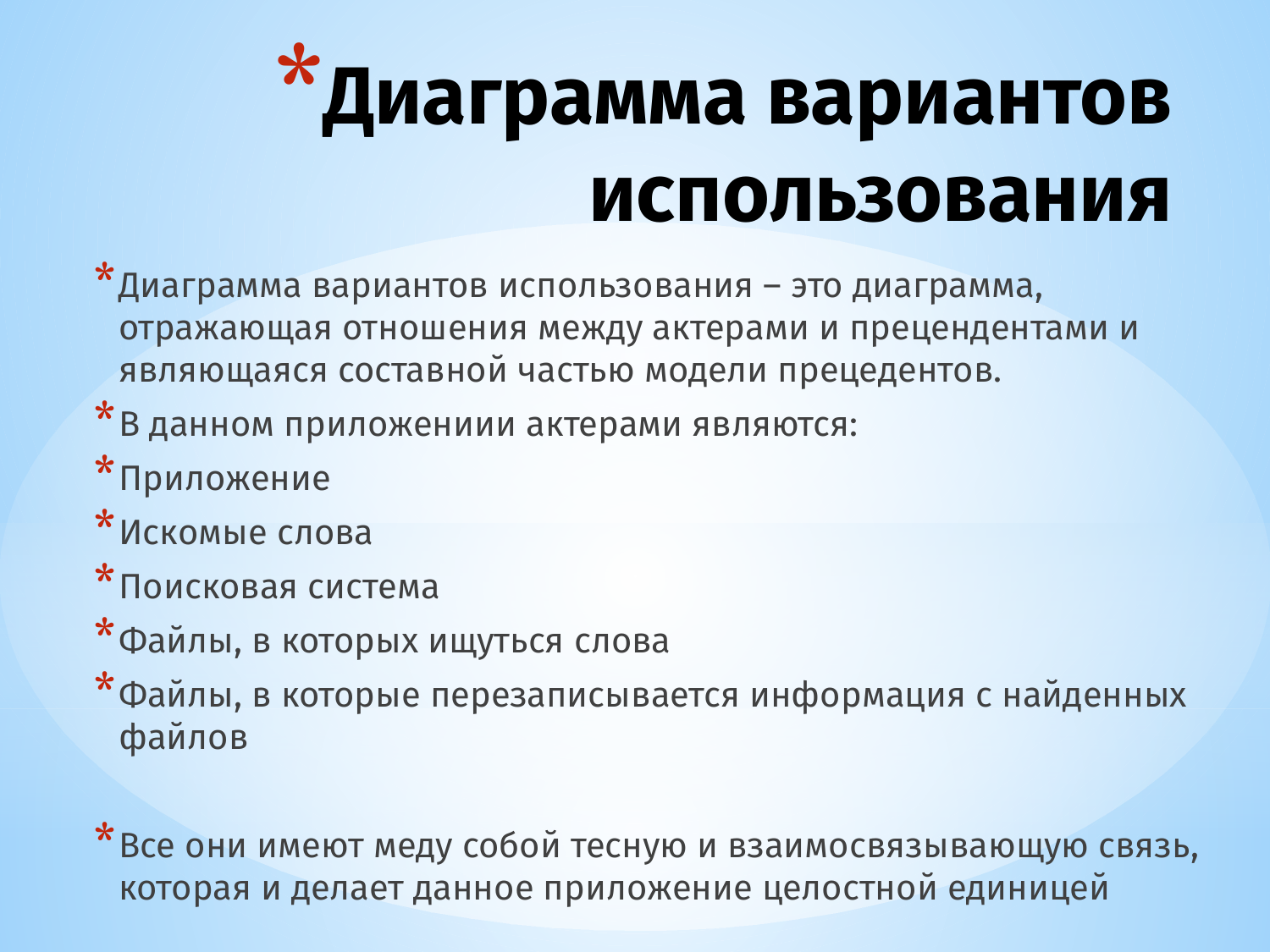

# Диаграмма вариантов использования
Диаграмма вариантов использования – это диаграмма, отражающая отношения между актерами и прецендентами и являющаяся составной частью модели прецедентов.
В данном приложениии актерами являются:
Приложение
Искомые слова
Поисковая система
Файлы, в которых ищуться слова
Файлы, в которые перезаписывается информация с найденных файлов

Все они имеют меду собой тесную и взаимосвязывающую связь, которая и делает данное приложение целостной единицей